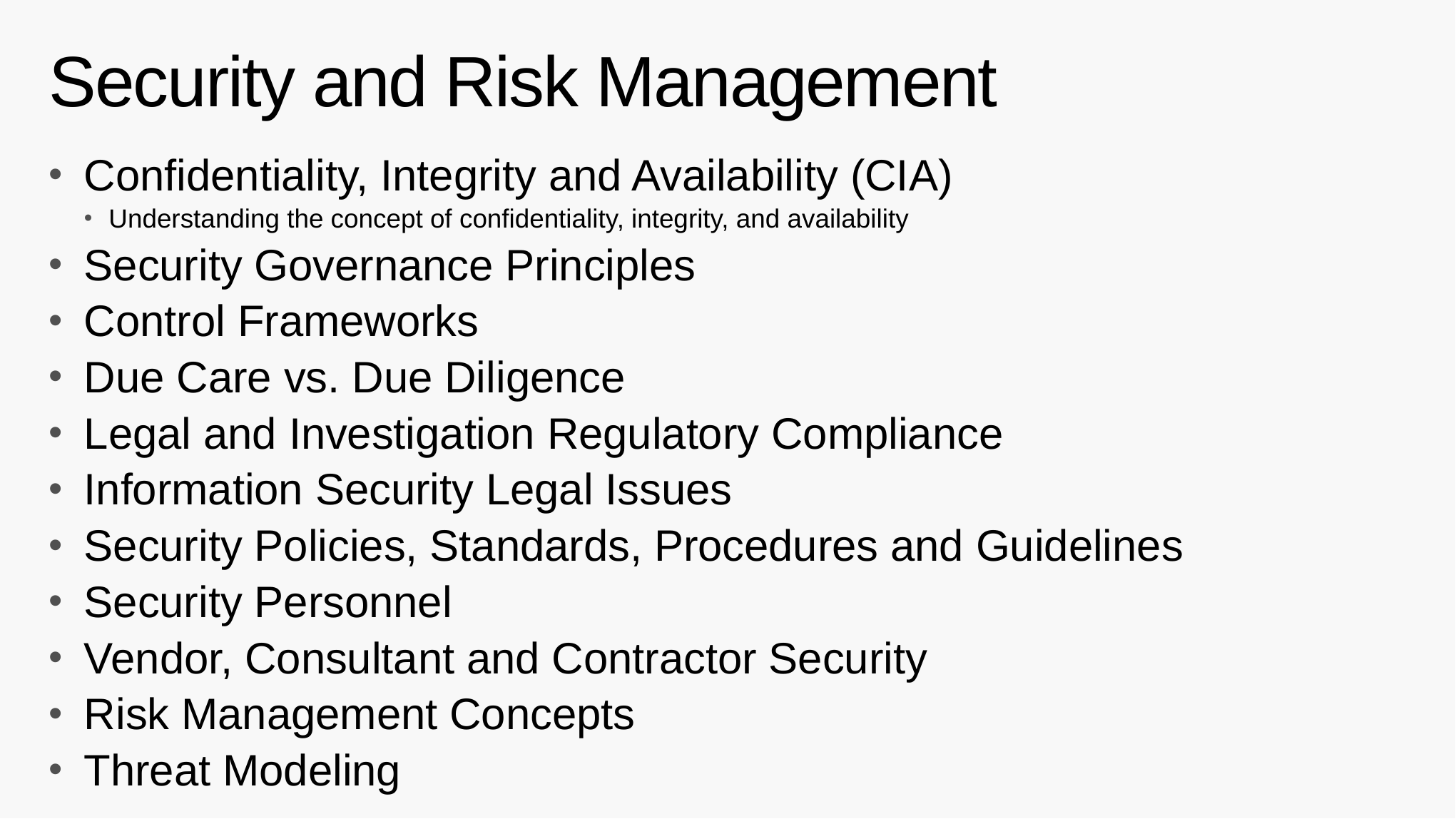

# Security and Risk Management
Confidentiality, Integrity and Availability (CIA)
Understanding the concept of confidentiality, integrity, and availability
Security Governance Principles
Control Frameworks
Due Care vs. Due Diligence
Legal and Investigation Regulatory Compliance
Information Security Legal Issues
Security Policies, Standards, Procedures and Guidelines
Security Personnel
Vendor, Consultant and Contractor Security
Risk Management Concepts
Threat Modeling